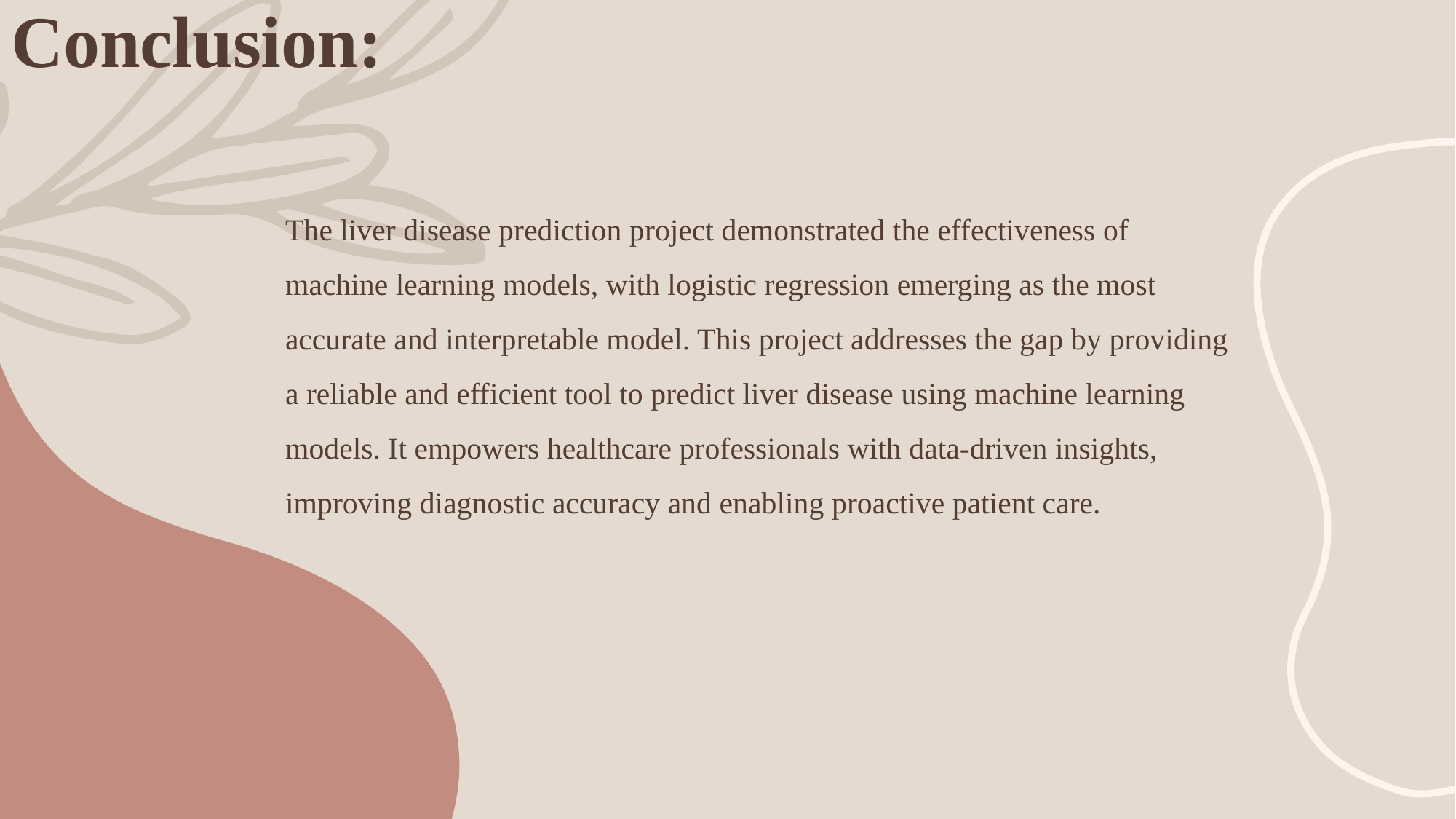

# Conclusion:
The liver disease prediction project demonstrated the effectiveness of machine learning models, with logistic regression emerging as the most accurate and interpretable model. This project addresses the gap by providing a reliable and efficient tool to predict liver disease using machine learning models. It empowers healthcare professionals with data-driven insights, improving diagnostic accuracy and enabling proactive patient care.